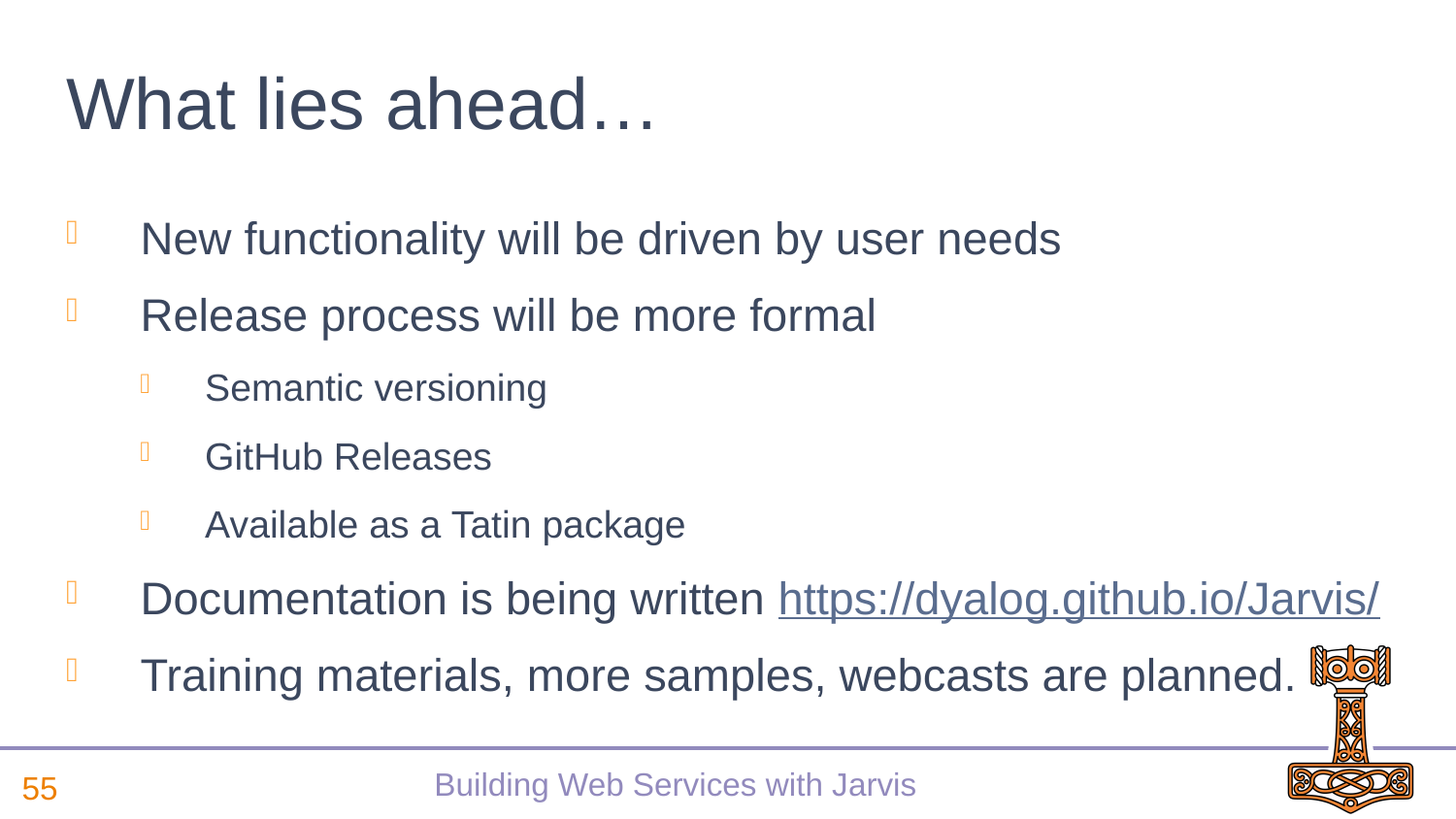

# What lies ahead…
New functionality will be driven by user needs
Release process will be more formal
Semantic versioning
GitHub Releases
Available as a Tatin package
Documentation is being written https://dyalog.github.io/Jarvis/
Training materials, more samples, webcasts are planned.